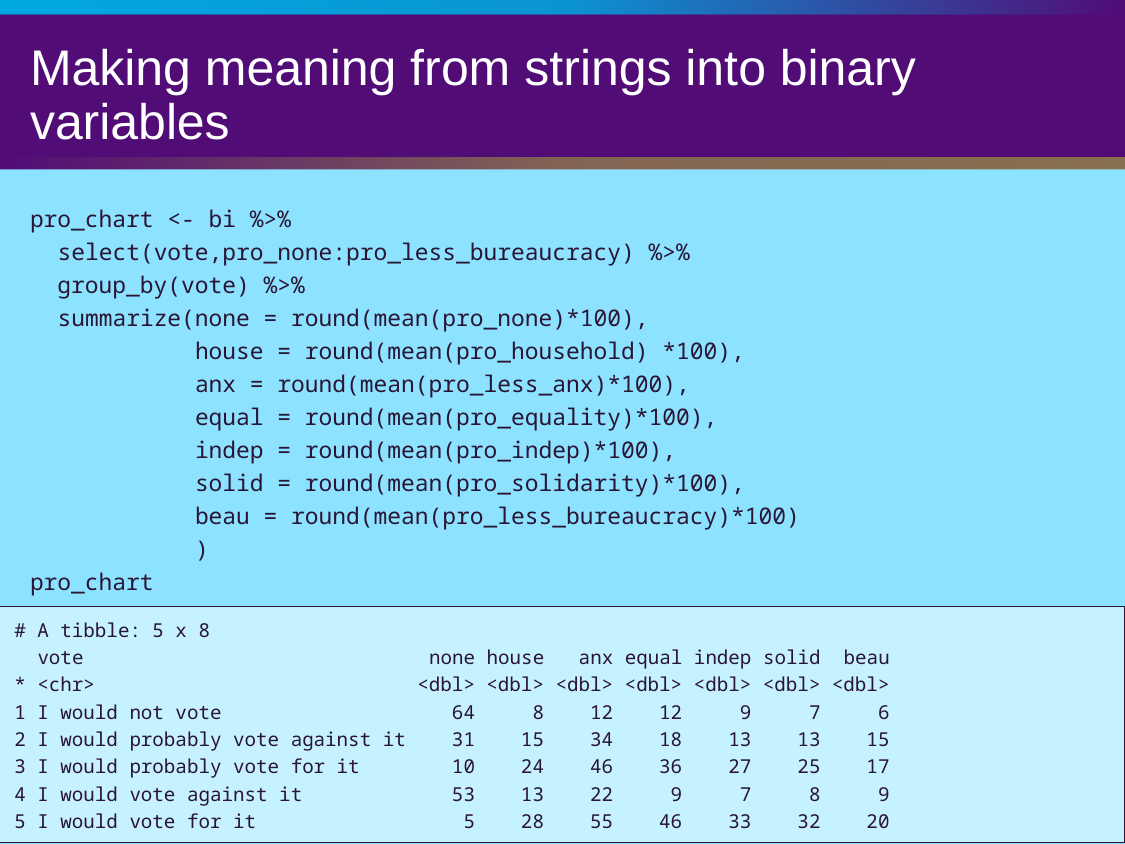

# Making meaning from strings into binary variables
pro_chart <- bi %>%
  select(vote,pro_none:pro_less_bureaucracy) %>%
  group_by(vote) %>%
  summarize(none = round(mean(pro_none)*100),
            house = round(mean(pro_household) *100),
            anx = round(mean(pro_less_anx)*100),
            equal = round(mean(pro_equality)*100),
            indep = round(mean(pro_indep)*100),
            solid = round(mean(pro_solidarity)*100),
            beau = round(mean(pro_less_bureaucracy)*100)
            )
pro_chart
# A tibble: 5 x 8
  vote                              none house   anx equal indep solid  beau
* <chr>                            <dbl> <dbl> <dbl> <dbl> <dbl> <dbl> <dbl>
1 I would not vote                    64     8    12    12     9     7     6
2 I would probably vote against it    31    15    34    18    13    13    15
3 I would probably vote for it        10    24    46    36    27    25    17
4 I would vote against it             53    13    22     9     7     8     9
5 I would vote for it                  5    28    55    46    33    32    20